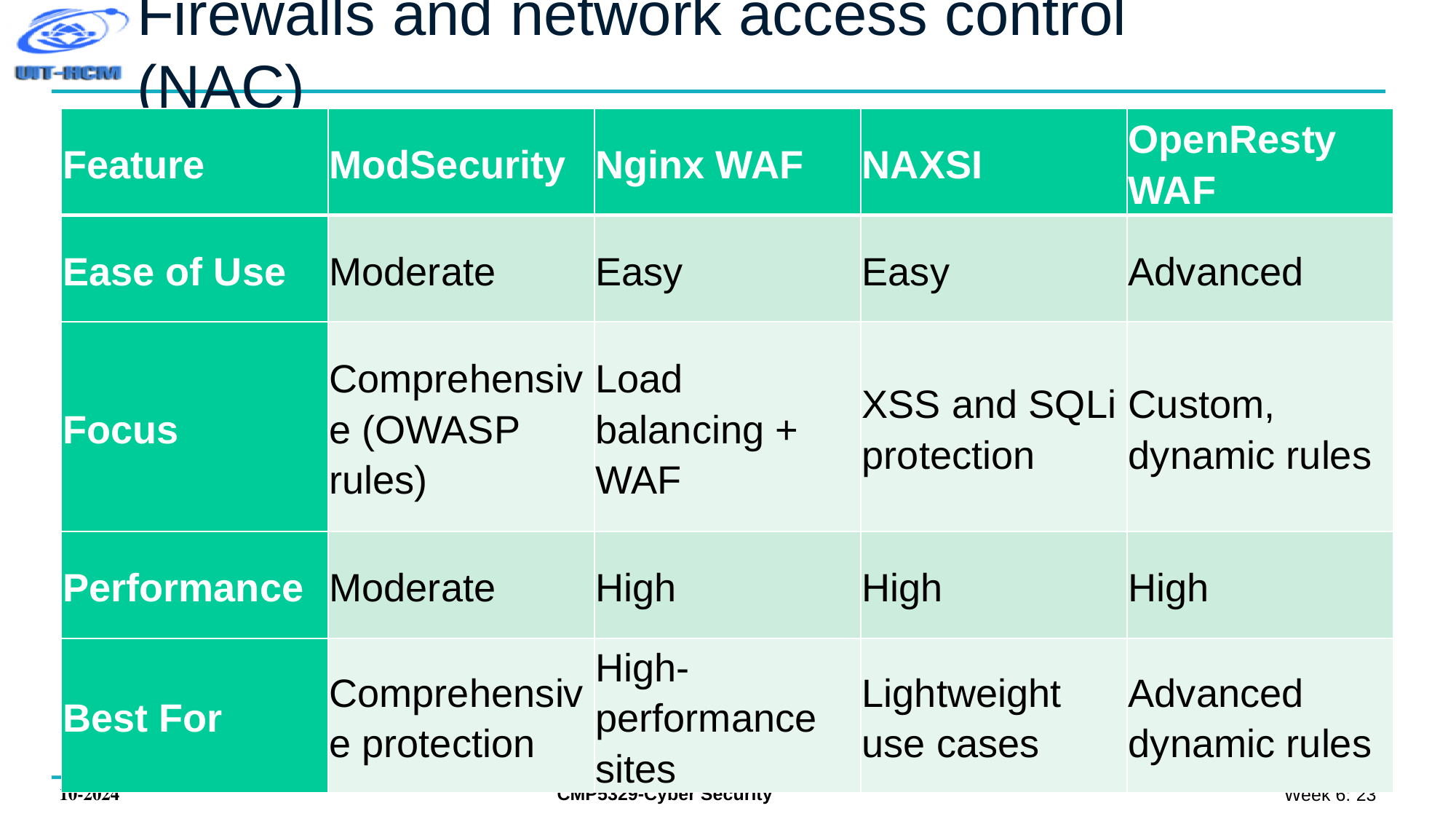

# Firewalls and network access control (NAC)
| Feature | ModSecurity | Nginx WAF | NAXSI | OpenResty WAF |
| --- | --- | --- | --- | --- |
| Ease of Use | Moderate | Easy | Easy | Advanced |
| Focus | Comprehensive (OWASP rules) | Load balancing + WAF | XSS and SQLi protection | Custom, dynamic rules |
| Performance | Moderate | High | High | High |
| Best For | Comprehensive protection | High-performance sites | Lightweight use cases | Advanced dynamic rules |